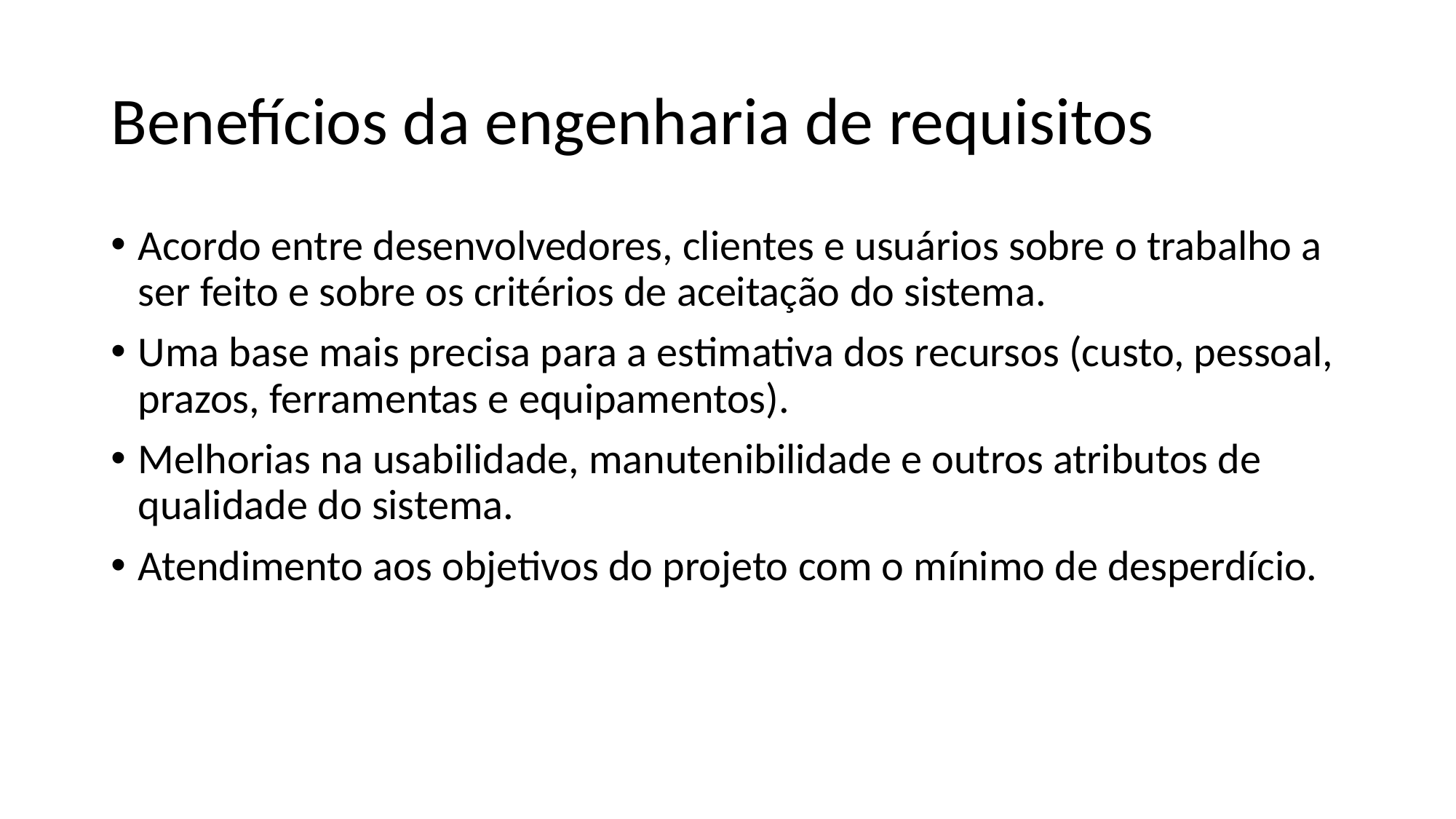

# Benefícios da engenharia de requisitos
Acordo entre desenvolvedores, clientes e usuários sobre o trabalho a ser feito e sobre os critérios de aceitação do sistema.
Uma base mais precisa para a estimativa dos recursos (custo, pessoal, prazos, ferramentas e equipamentos).
Melhorias na usabilidade, manutenibilidade e outros atributos de qualidade do sistema.
Atendimento aos objetivos do projeto com o mínimo de desperdício.